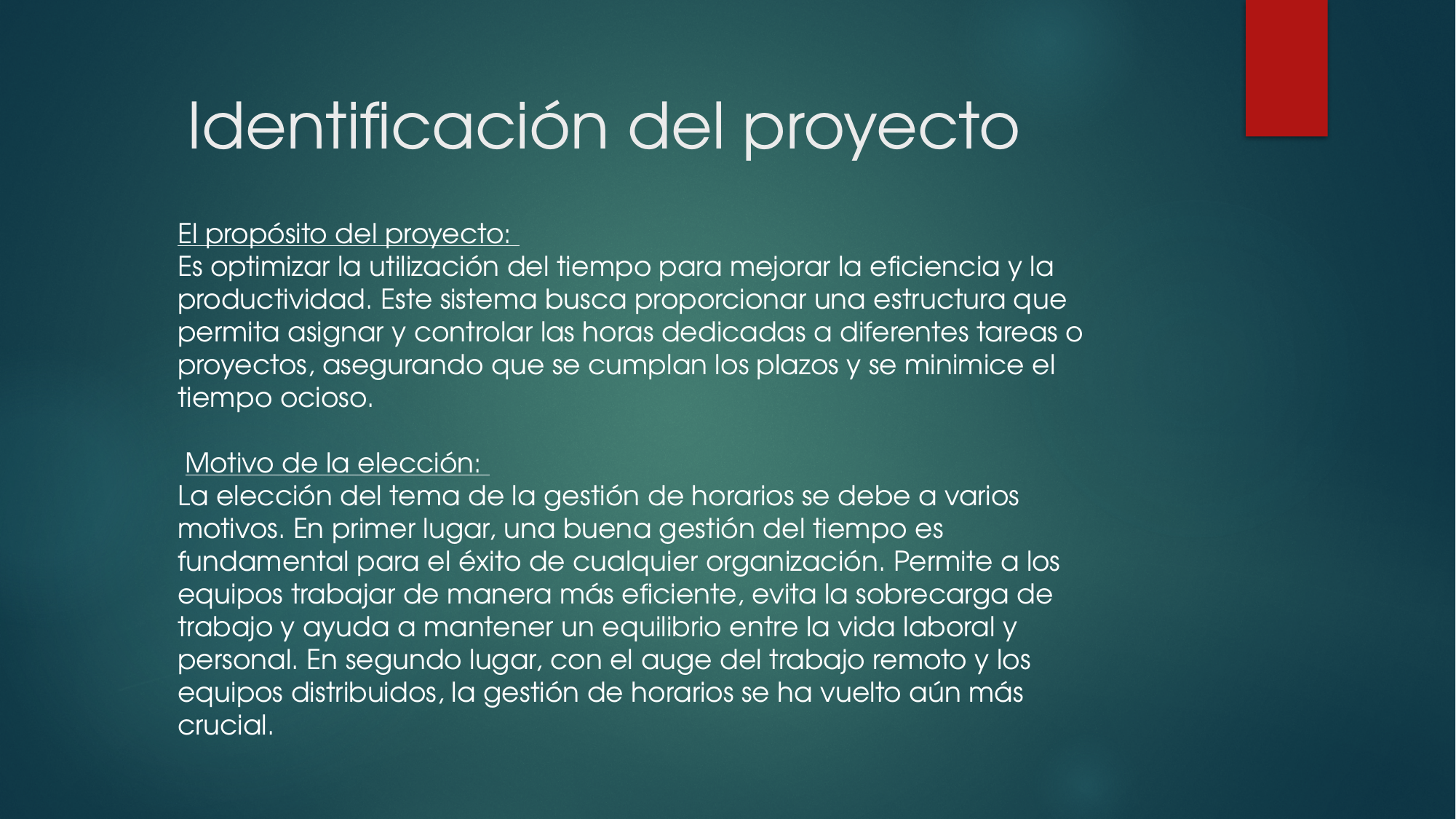

# Identificación del proyecto
El propósito del proyecto:
Es optimizar la utilización del tiempo para mejorar la eficiencia y la productividad. Este sistema busca proporcionar una estructura que permita asignar y controlar las horas dedicadas a diferentes tareas o proyectos, asegurando que se cumplan los plazos y se minimice el tiempo ocioso.

 Motivo de la elección:
La elección del tema de la gestión de horarios se debe a varios motivos. En primer lugar, una buena gestión del tiempo es fundamental para el éxito de cualquier organización. Permite a los equipos trabajar de manera más eficiente, evita la sobrecarga de trabajo y ayuda a mantener un equilibrio entre la vida laboral y personal. En segundo lugar, con el auge del trabajo remoto y los equipos distribuidos, la gestión de horarios se ha vuelto aún más crucial.